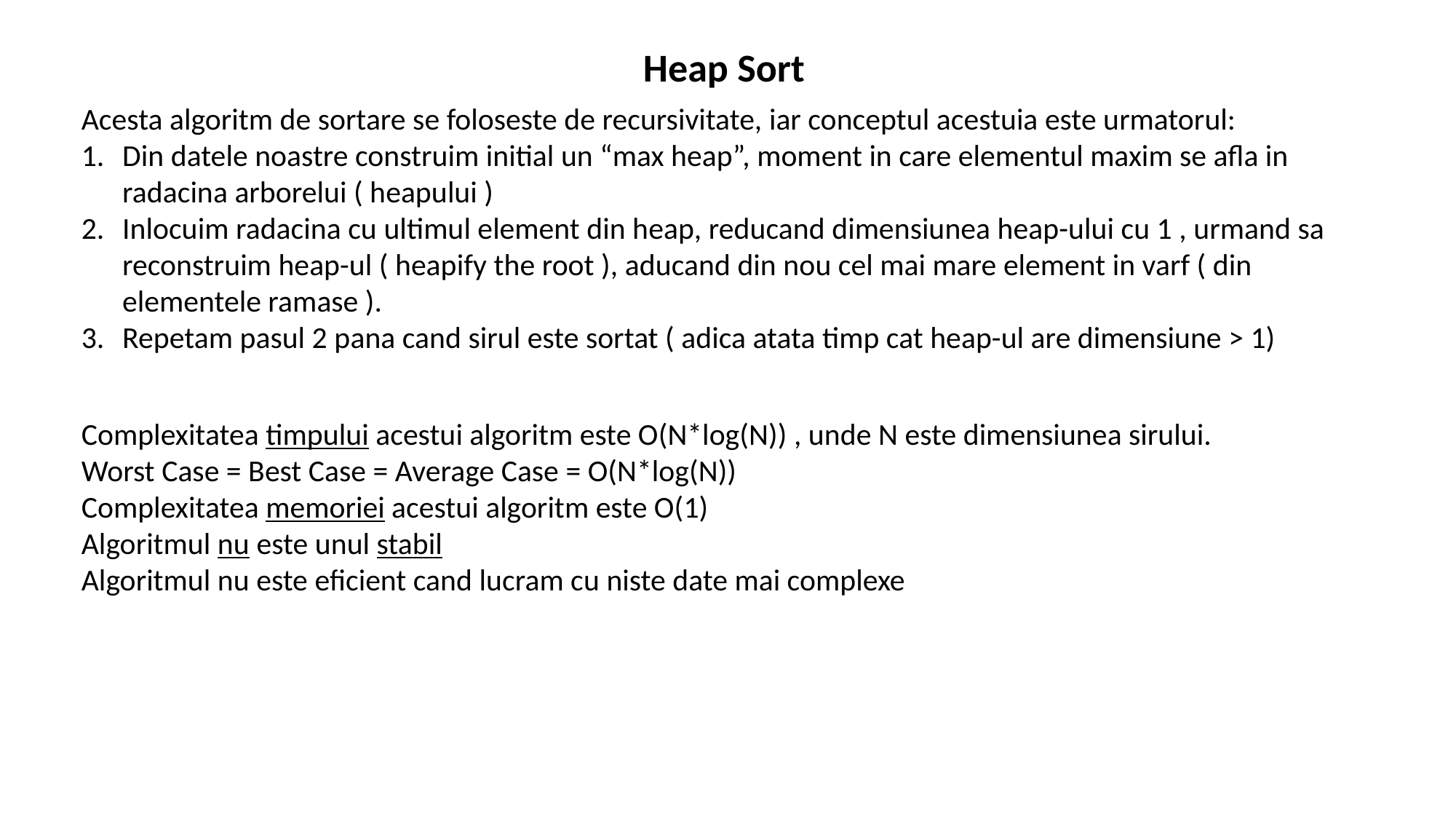

Heap Sort
Acesta algoritm de sortare se foloseste de recursivitate, iar conceptul acestuia este urmatorul:
Din datele noastre construim initial un “max heap”, moment in care elementul maxim se afla in radacina arborelui ( heapului )
Inlocuim radacina cu ultimul element din heap, reducand dimensiunea heap-ului cu 1 , urmand sa reconstruim heap-ul ( heapify the root ), aducand din nou cel mai mare element in varf ( din elementele ramase ).
Repetam pasul 2 pana cand sirul este sortat ( adica atata timp cat heap-ul are dimensiune > 1)
Complexitatea timpului acestui algoritm este O(N*log(N)) , unde N este dimensiunea sirului.
Worst Case = Best Case = Average Case = O(N*log(N))
Complexitatea memoriei acestui algoritm este O(1)
Algoritmul nu este unul stabil
Algoritmul nu este eficient cand lucram cu niste date mai complexe